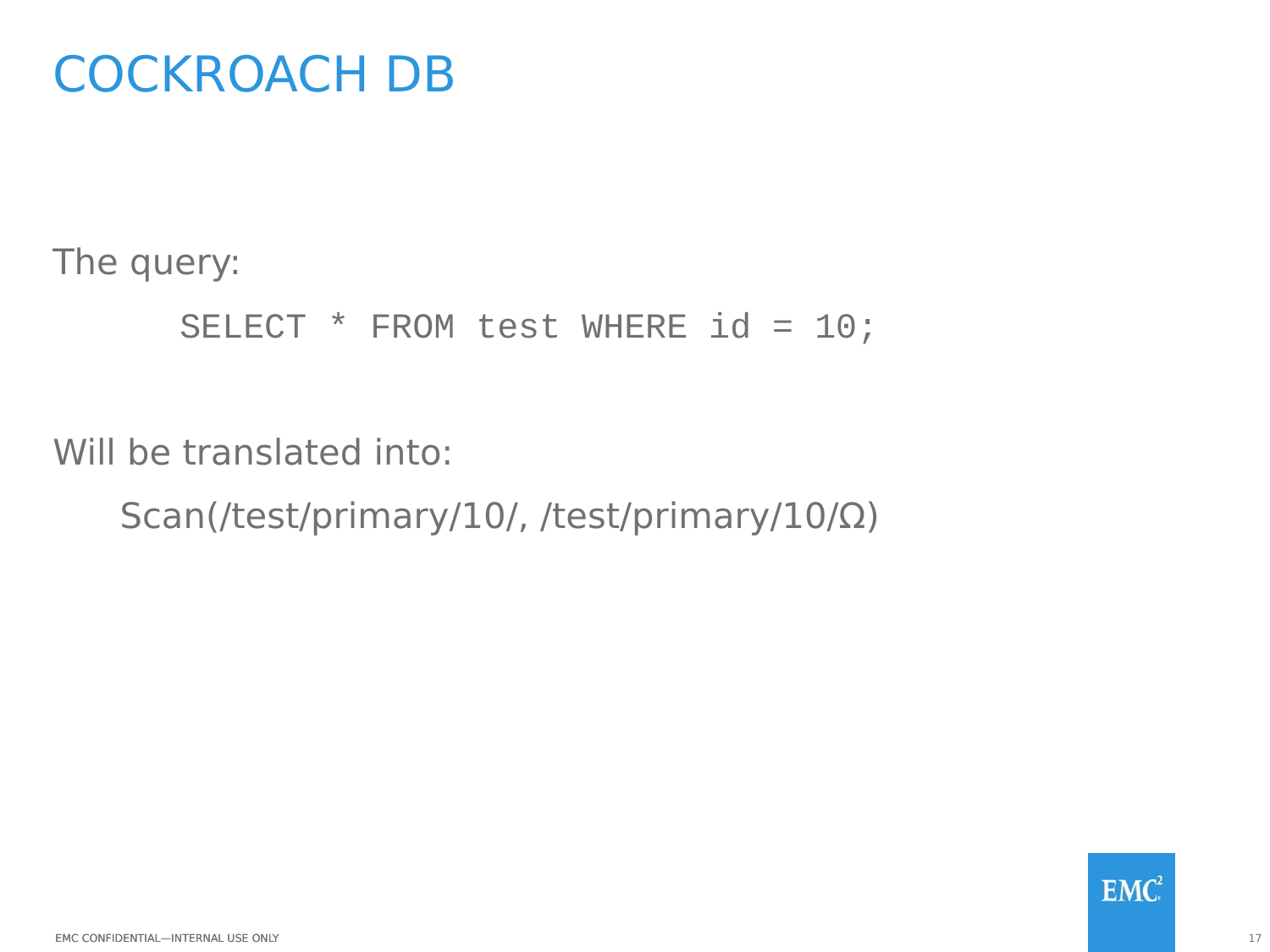

# Cockroach DB
The query:
	SELECT * FROM test WHERE id = 10;

Will be translated into:
      Scan(/test/primary/10/, /test/primary/10/Ω)